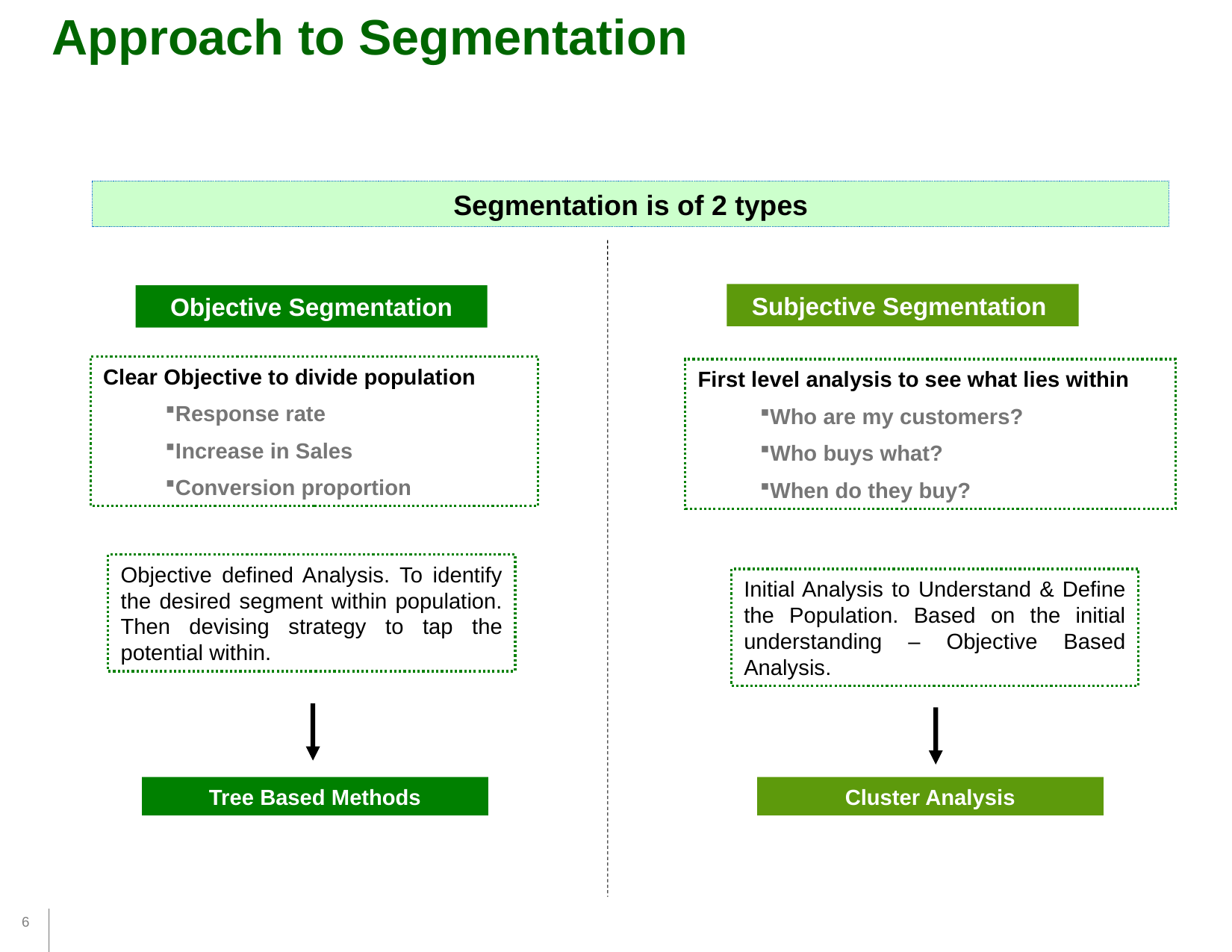

Approach to Segmentation
Segmentation is of 2 types

Subjective Segmentation
Objective Segmentation
Clear Objective to divide population
Response rate
Increase in Sales
Conversion proportion
First level analysis to see what lies within
Who are my customers?
Who buys what?
When do they buy?
Objective defined Analysis. To identify the desired segment within population. Then devising strategy to tap the potential within.
Initial Analysis to Understand & Define the Population. Based on the initial understanding – Objective Based Analysis.

Tree Based Methods
Cluster Analysis